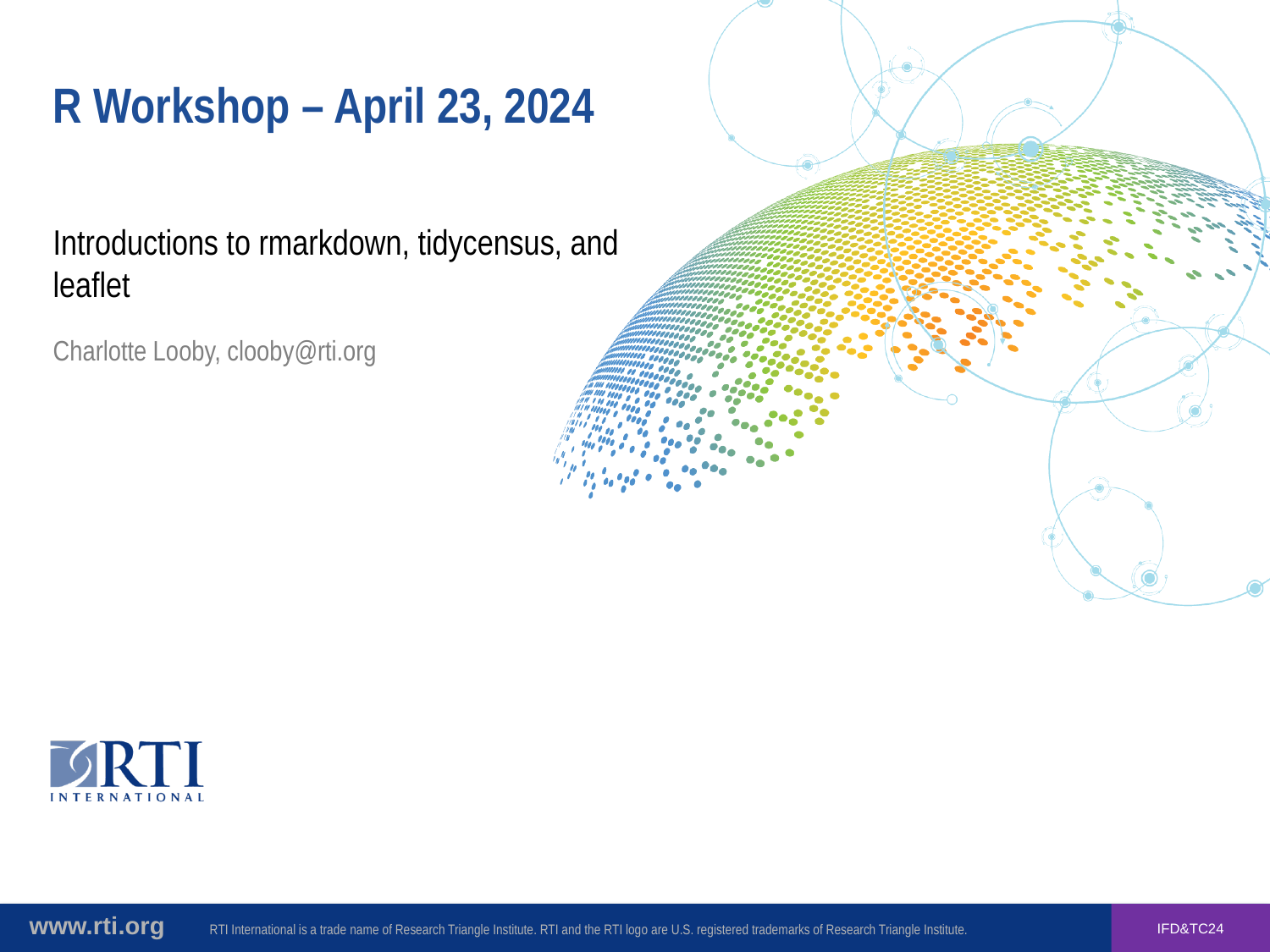

# R Workshop – April 23, 2024
Introductions to rmarkdown, tidycensus, and leaflet
Charlotte Looby, clooby@rti.org
IFD&TC24